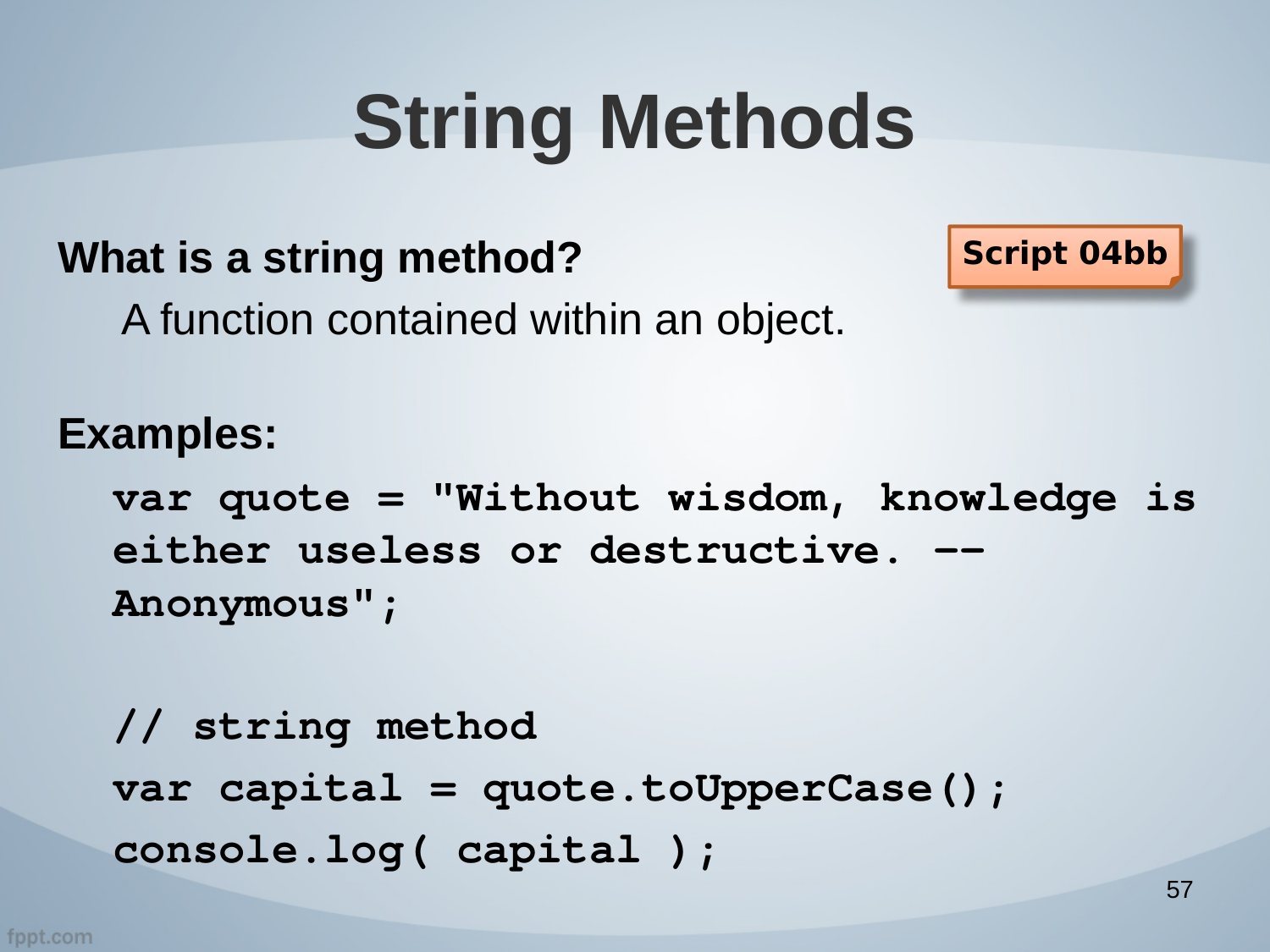

# String Methods
What is a string method?
A function contained within an object.
Examples:
var quote = "Without wisdom, knowledge is either useless or destructive. -- Anonymous";

// string method
var capital = quote.toUpperCase();
console.log( capital );
Script 04bb
57